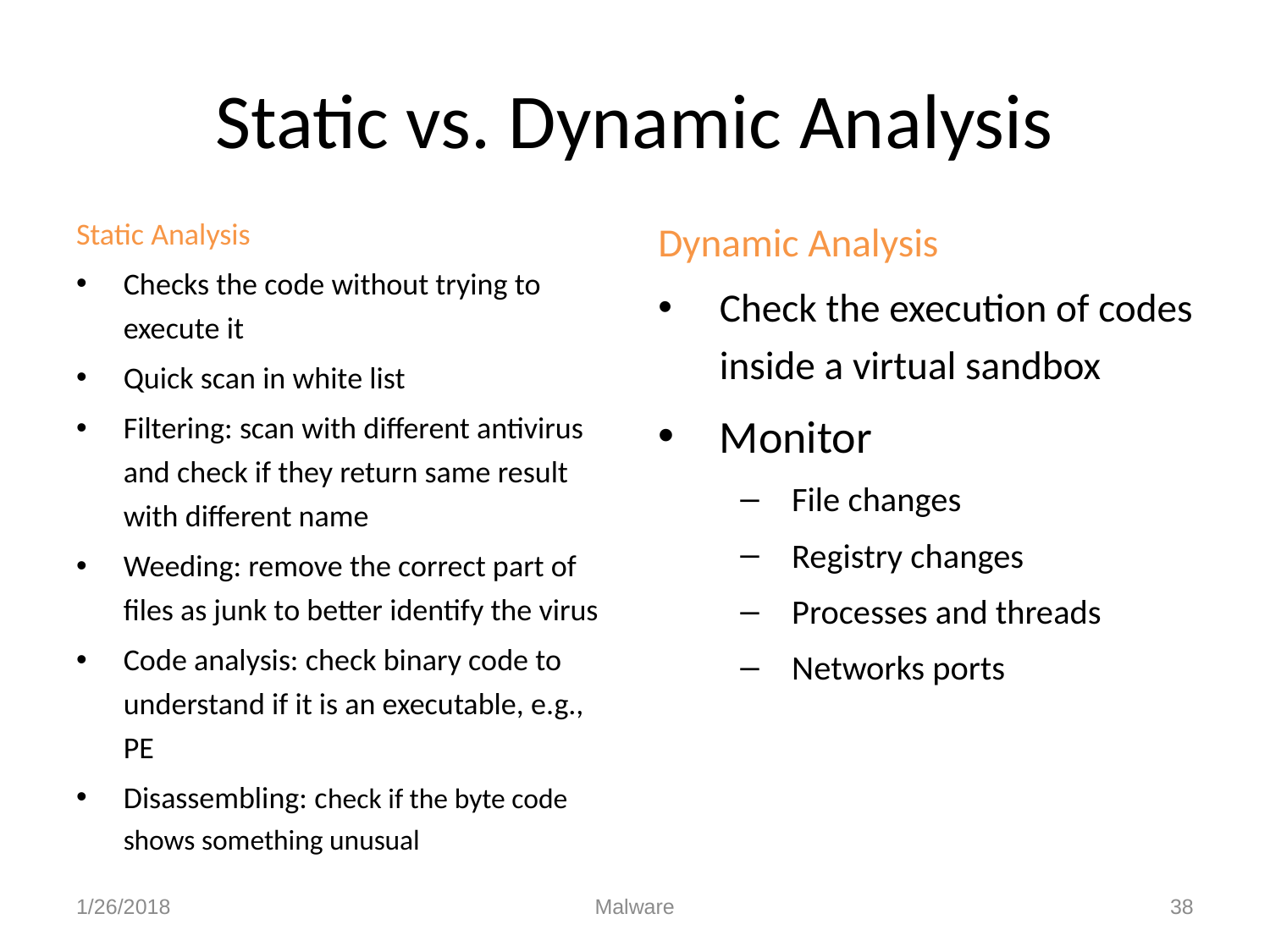

# Static vs. Dynamic Analysis
Static Analysis
Checks the code without trying to execute it
Quick scan in white list
Filtering: scan with different antivirus and check if they return same result with different name
Weeding: remove the correct part of files as junk to better identify the virus
Code analysis: check binary code to understand if it is an executable, e.g., PE
Disassembling: check if the byte code shows something unusual
Dynamic Analysis
Check the execution of codes inside a virtual sandbox
Monitor
File changes
Registry changes
Processes and threads
Networks ports
1/26/2018
Malware
38